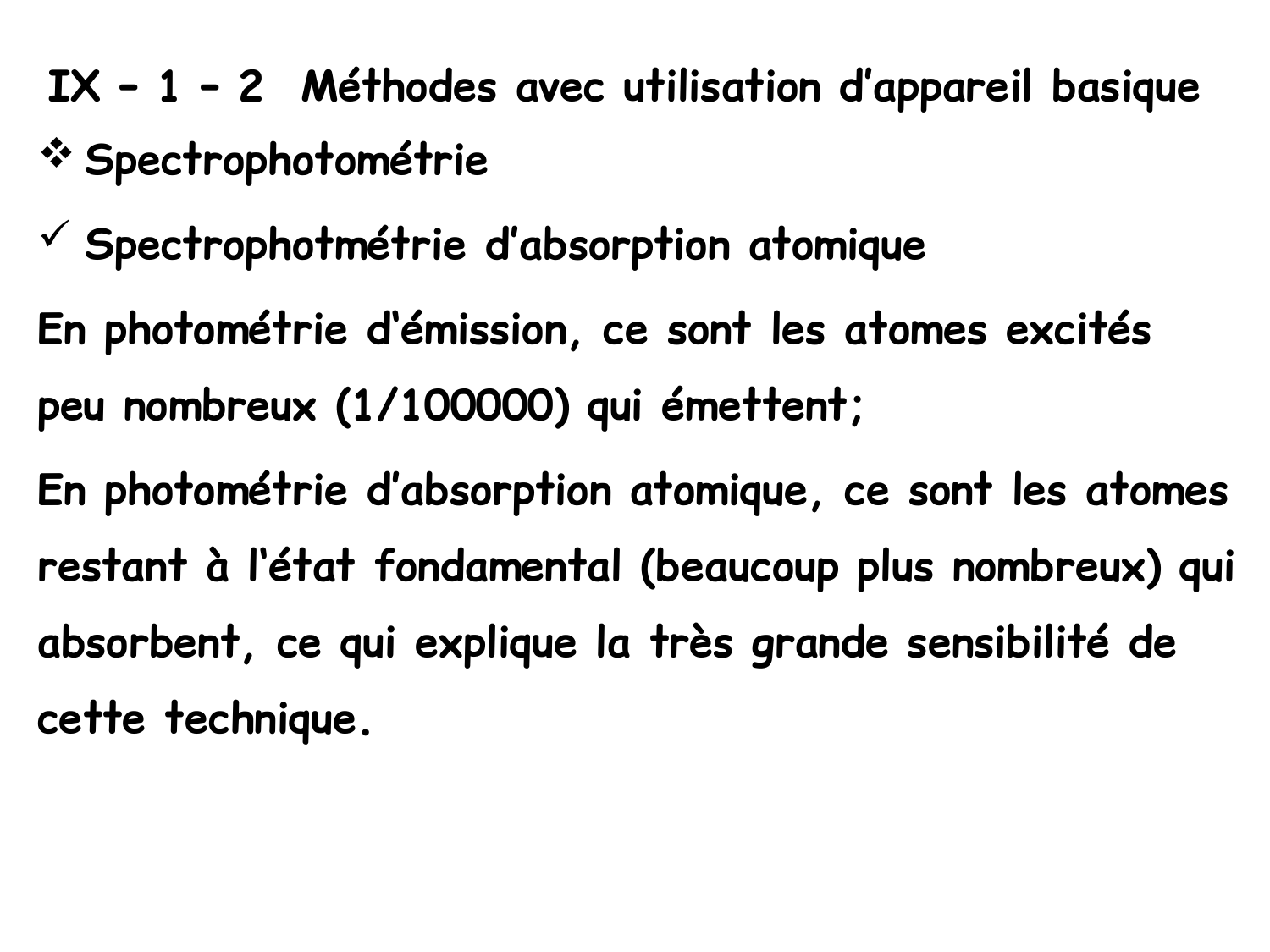

IX – 1 – 2  Méthodes avec utilisation d’appareil basique
Spectrophotométrie
Spectrophotmétrie d’absorption atomique
En photométrie d‘émission, ce sont les atomes excités peu nombreux (1/100000) qui émettent;
En photométrie d’absorption atomique, ce sont les atomes restant à l‘état fondamental (beaucoup plus nombreux) qui absorbent, ce qui explique la très grande sensibilité de cette technique.